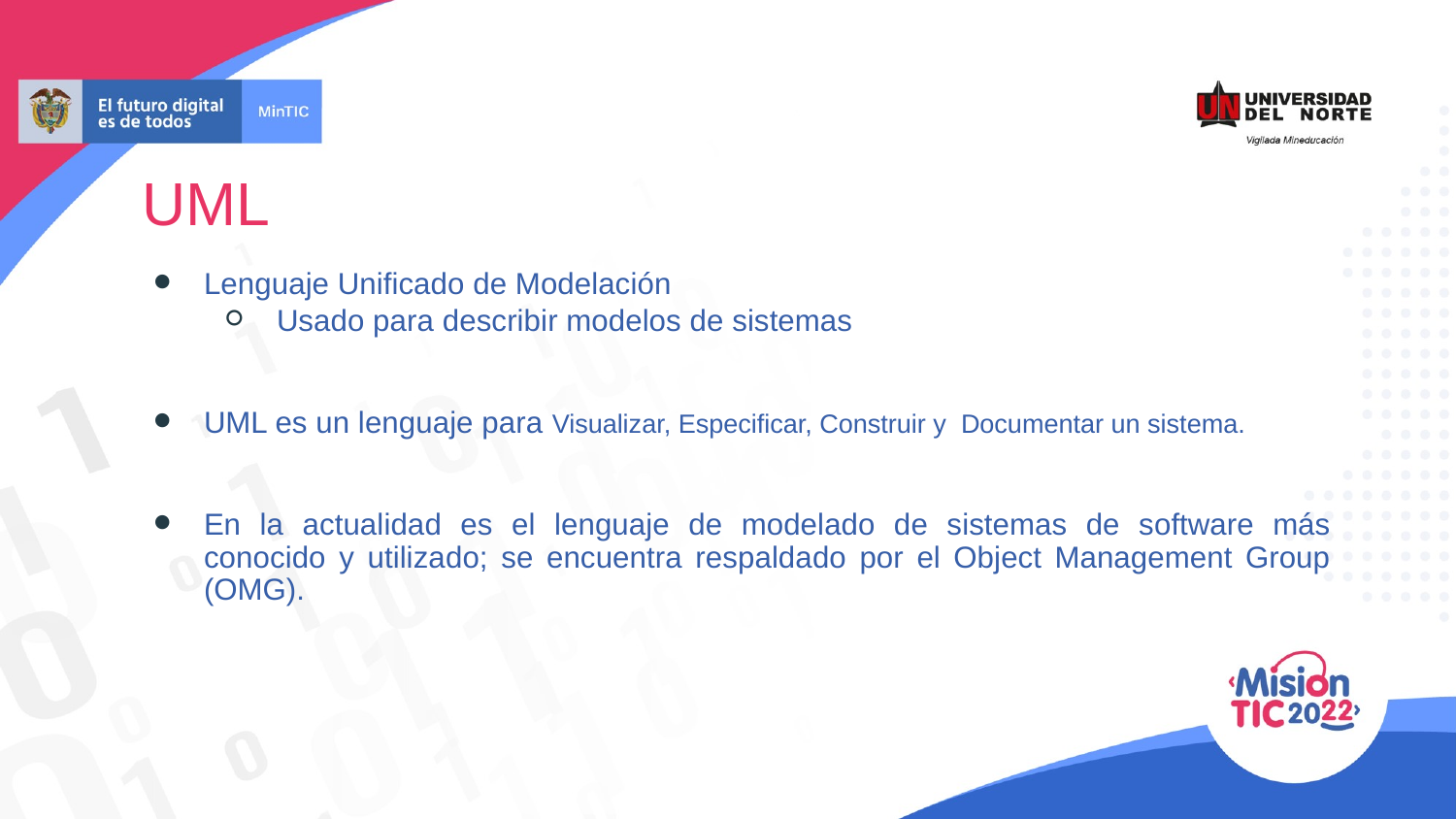

UML
Lenguaje Unificado de Modelación
Usado para describir modelos de sistemas

UML es un lenguaje para Visualizar, Especificar, Construir y  Documentar un sistema.

En la actualidad es el lenguaje de modelado de sistemas de software más conocido y utilizado; se encuentra respaldado por el Object Management Group (OMG).